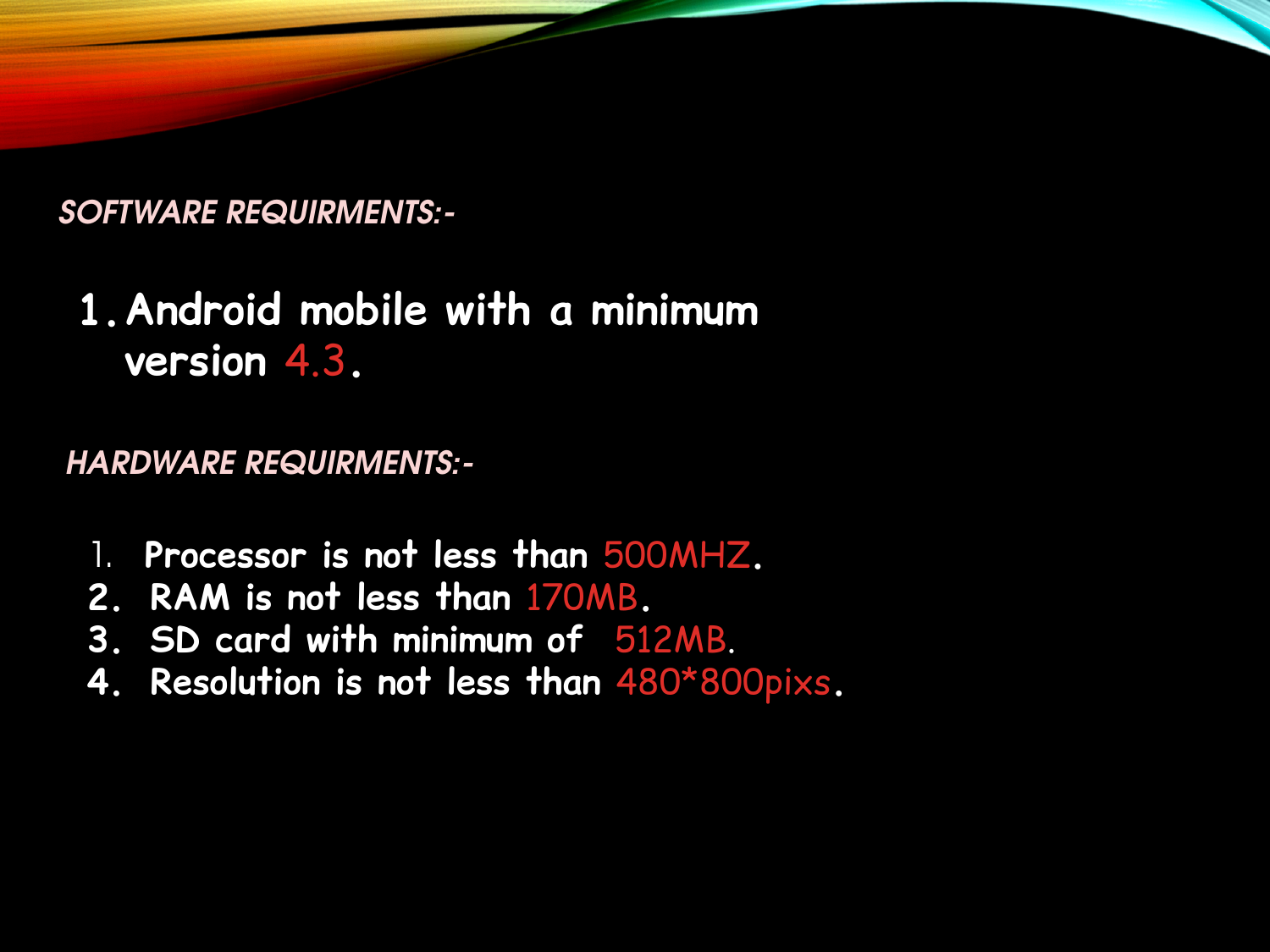

SOFTWARE REQUIRMENTS:-
Android mobile with a minimum version 4.3.
HARDWARE REQUIRMENTS:-
 Processor is not less than 500MHZ.
 RAM is not less than 170MB.
 SD card with minimum of  512MB.
 Resolution is not less than 480*800pixs.